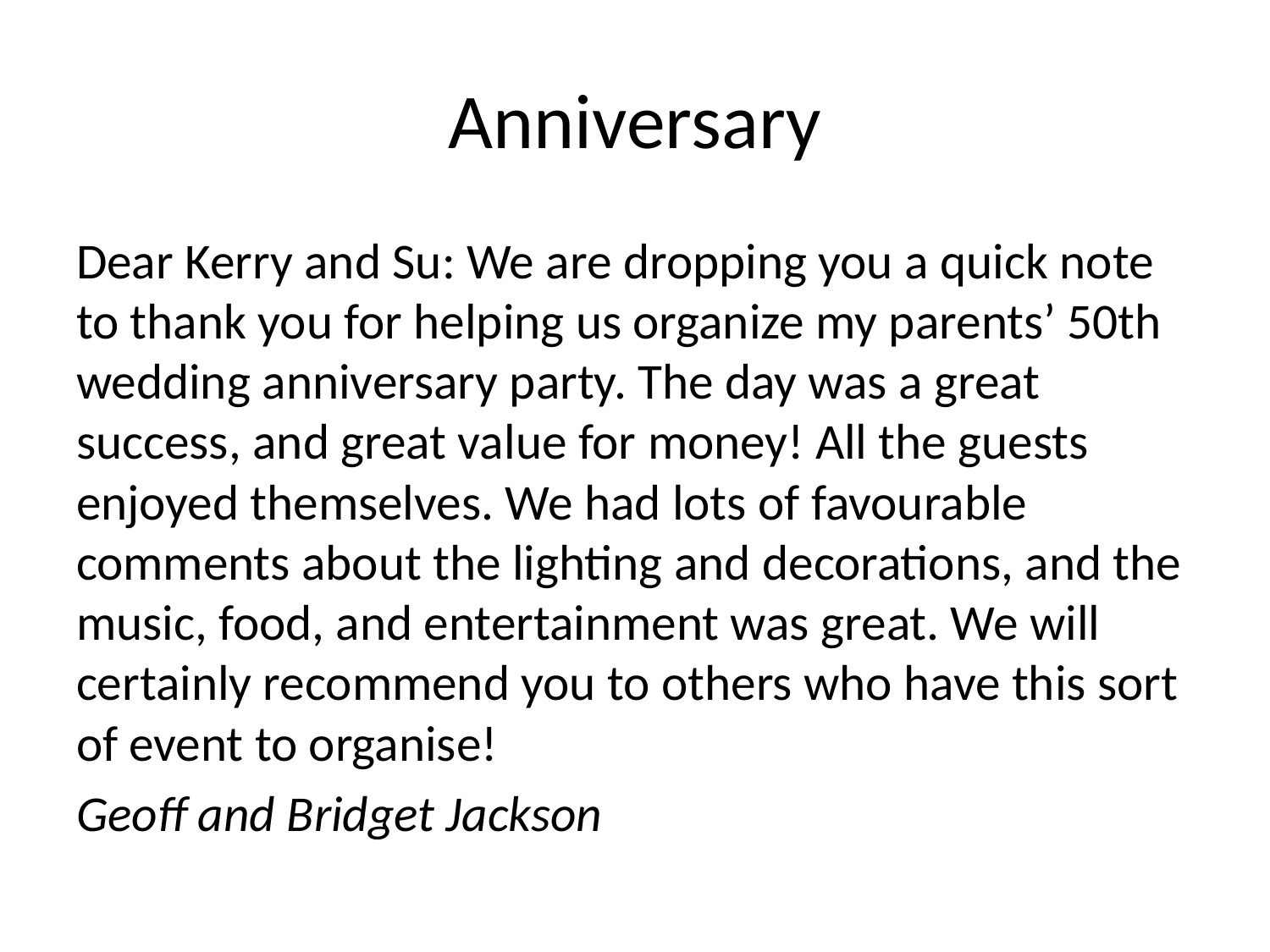

# Anniversary
Dear Kerry and Su: We are dropping you a quick note to thank you for helping us organize my parents’ 50th wedding anniversary party. The day was a great success, and great value for money! All the guests enjoyed themselves. We had lots of favourable comments about the lighting and decorations, and the music, food, and entertainment was great. We will certainly recommend you to others who have this sort of event to organise!
Geoff and Bridget Jackson